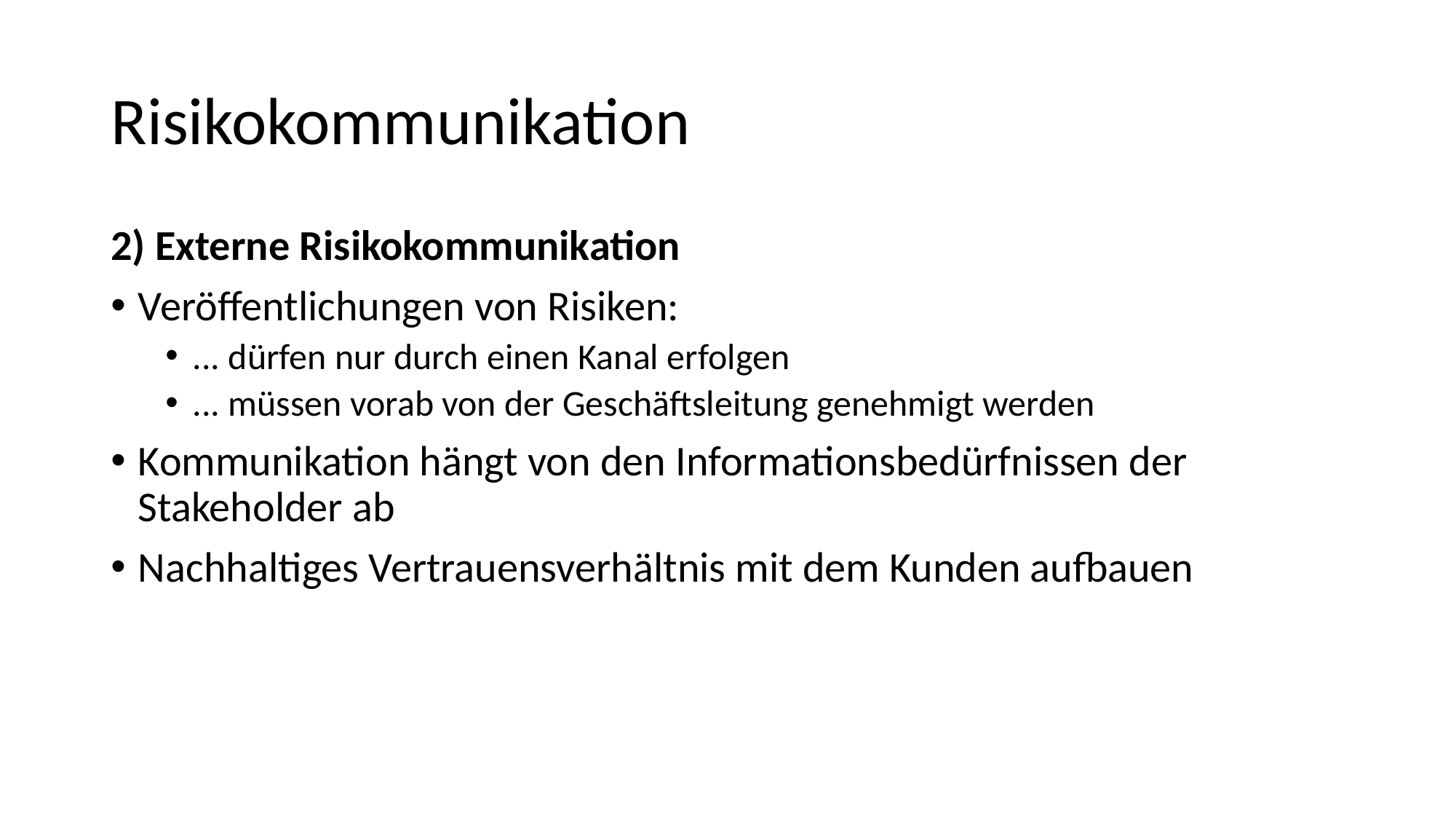

# Risikokommunikation
2) Externe Risikokommunikation
Veröffentlichungen von Risiken:
... dürfen nur durch einen Kanal erfolgen
... müssen vorab von der Geschäftsleitung genehmigt werden
Kommunikation hängt von den Informationsbedürfnissen der Stakeholder ab
Nachhaltiges Vertrauensverhältnis mit dem Kunden aufbauen